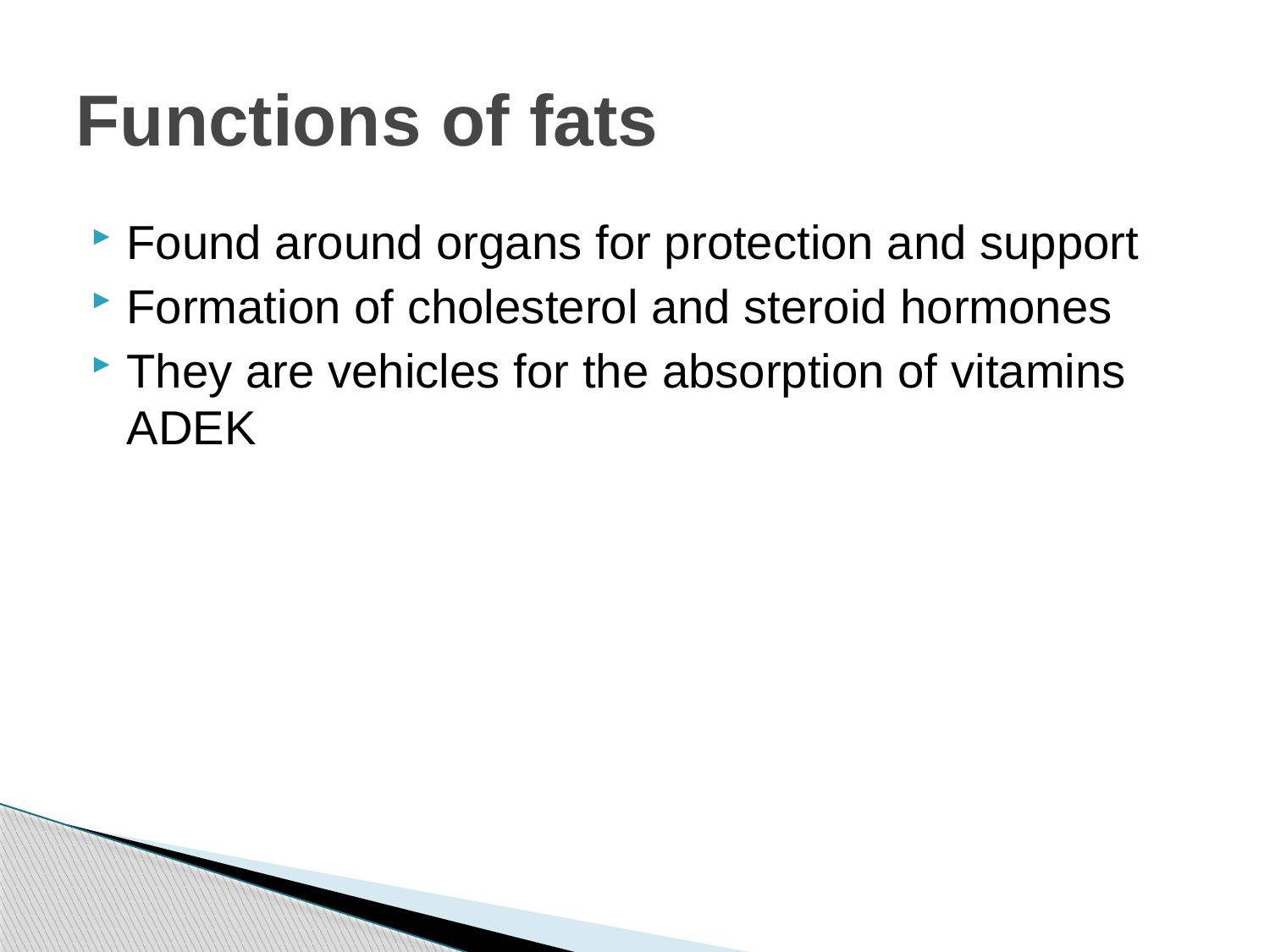

# Functions of fats
Found around organs for protection and support
Formation of cholesterol and steroid hormones
They are vehicles for the absorption of vitamins ADEK